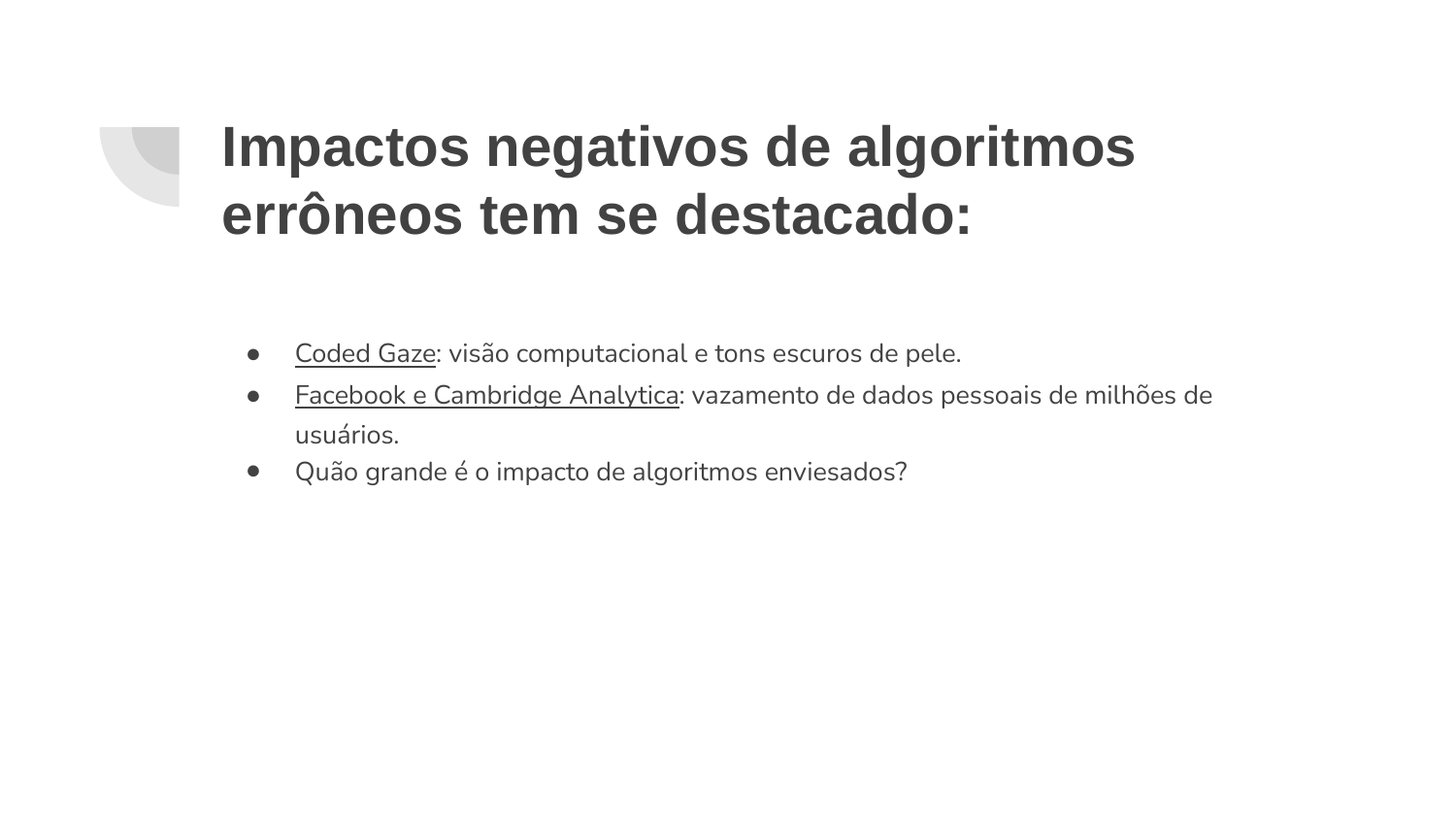

# Impactos negativos de algoritmos errôneos tem se destacado:
Coded Gaze: visão computacional e tons escuros de pele.
Facebook e Cambridge Analytica: vazamento de dados pessoais de milhões de usuários.
Quão grande é o impacto de algoritmos enviesados?